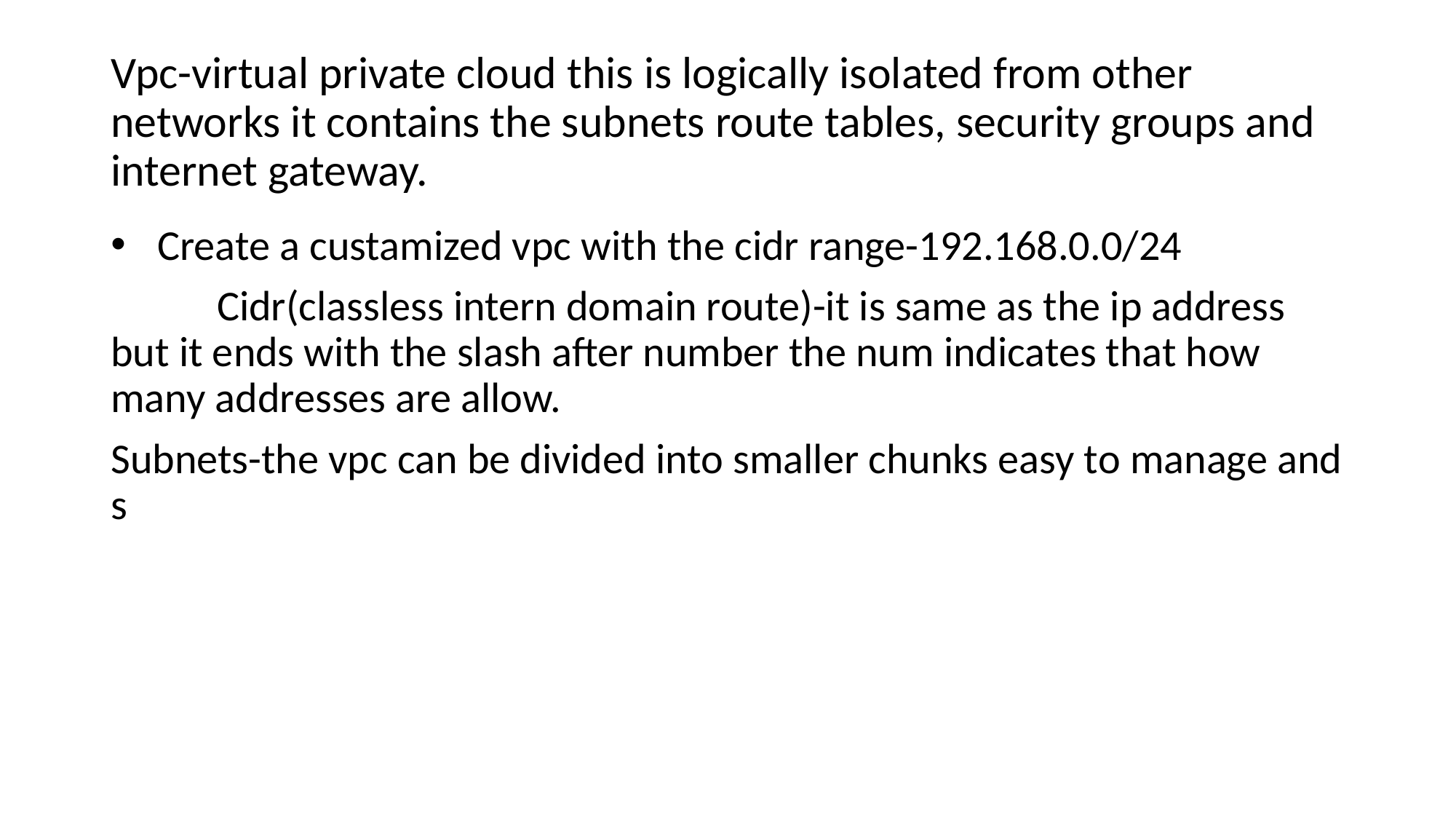

# Vpc-virtual private cloud this is logically isolated from other networks it contains the subnets route tables, security groups and internet gateway.
  Create a custamized vpc with the cidr range-192.168.0.0/24
           Cidr(classless intern domain route)-it is same as the ip address but it ends with the slash after number the num indicates that how many addresses are allow.
Subnets-the vpc can be divided into smaller chunks easy to manage and s